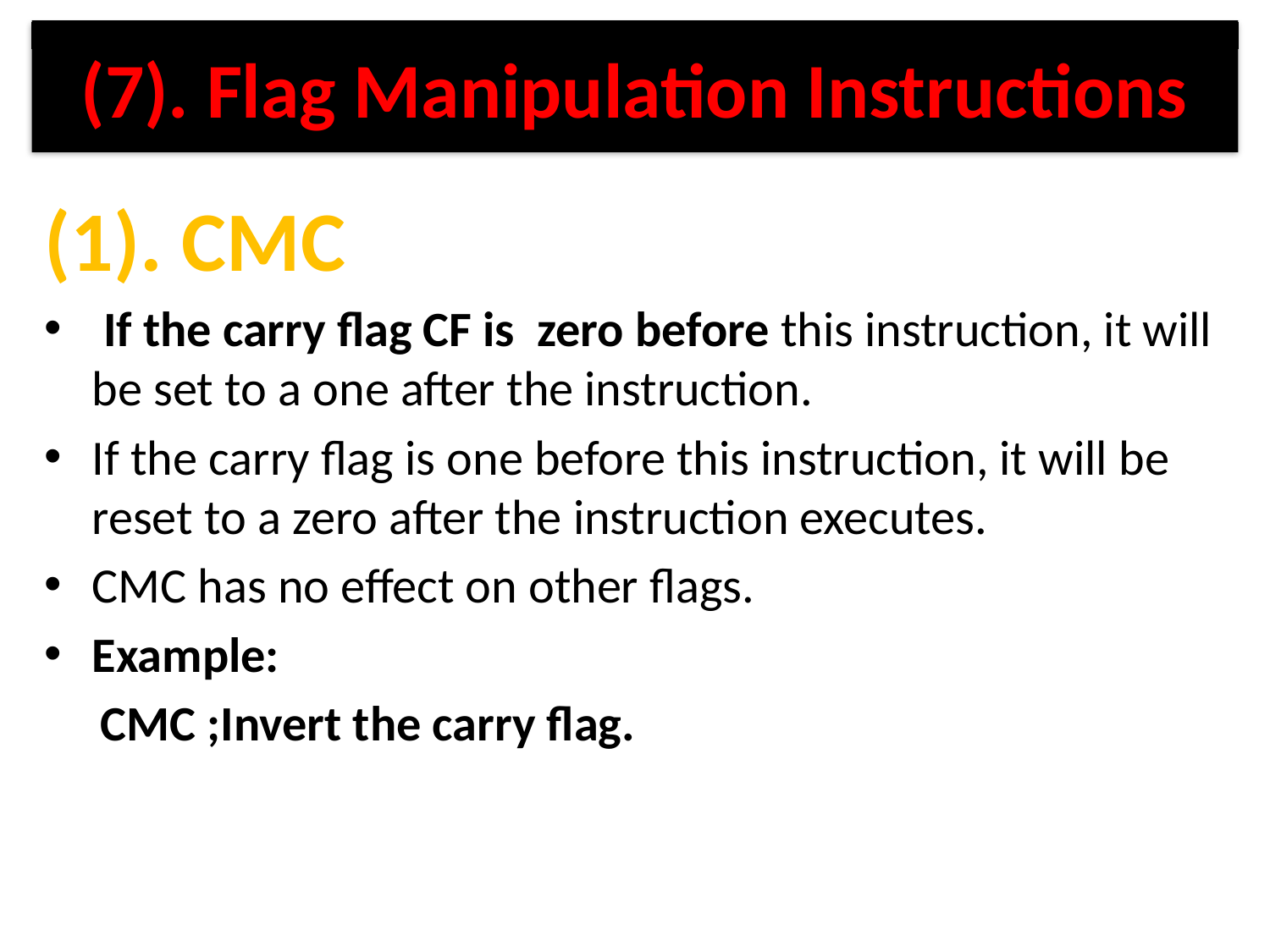

# (7). Flag Manipulation Instructions
(1). CMC
 If the carry flag CF is  zero before this instruction, it will be set to a one after the instruction.
If the carry flag is one before this instruction, it will be reset to a zero after the instruction executes.
CMC has no effect on other flags.
Example:
     CMC ;Invert the carry flag.